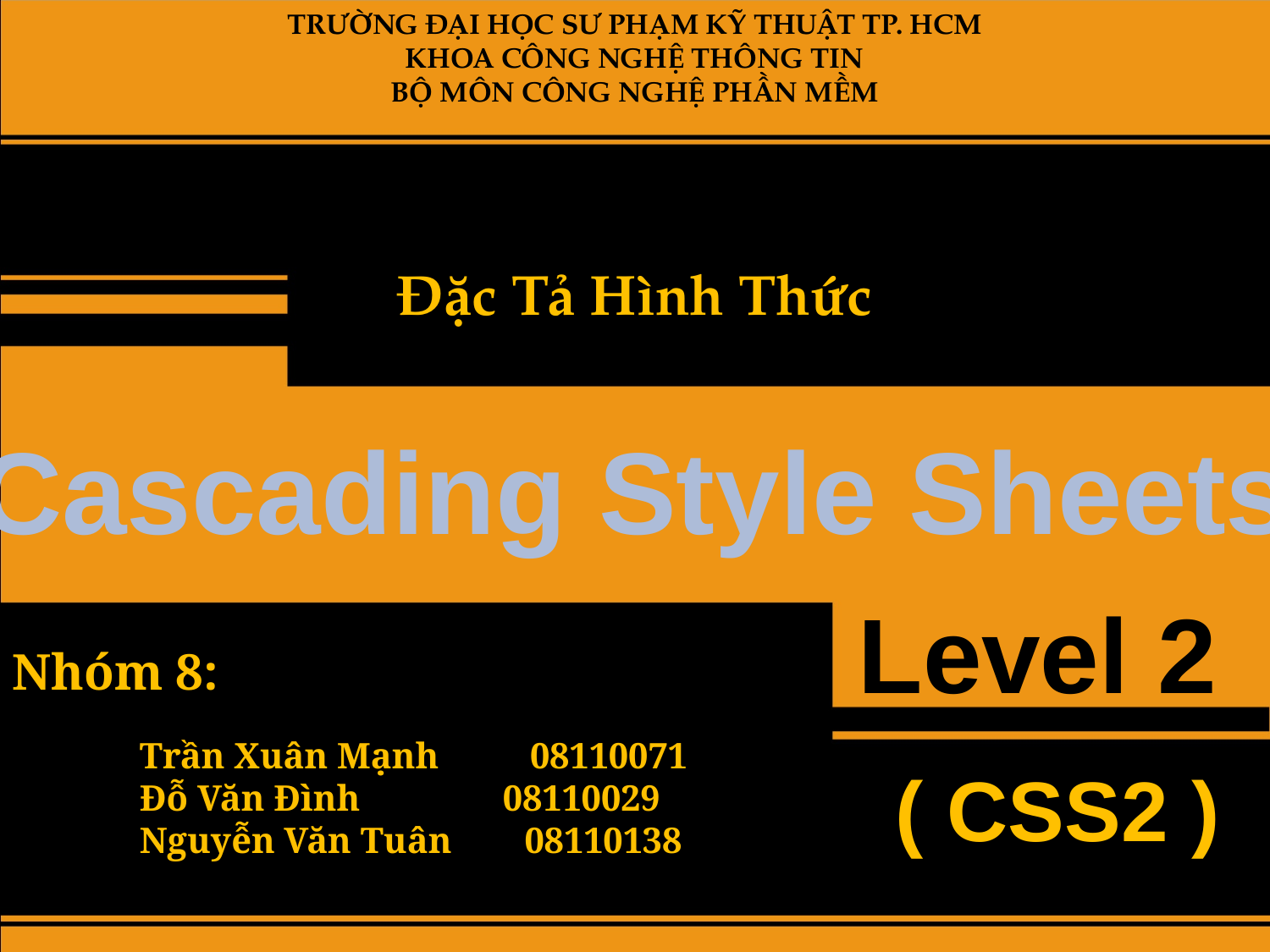

TRƯỜNG ĐẠI HỌC SƯ PHẠM KỸ THUẬT TP. HCM
KHOA CÔNG NGHỆ THÔNG TIN
BỘ MÔN CÔNG NGHỆ PHẦN MỀM
Đặc Tả Hình Thức
Cascading Style Sheets
Level 2
Nhóm 8:

	Trần Xuân Mạnh          08110071
	Đỗ Văn Đình  	            08110029
	Nguyễn Văn Tuân        08110138
( CSS2 )